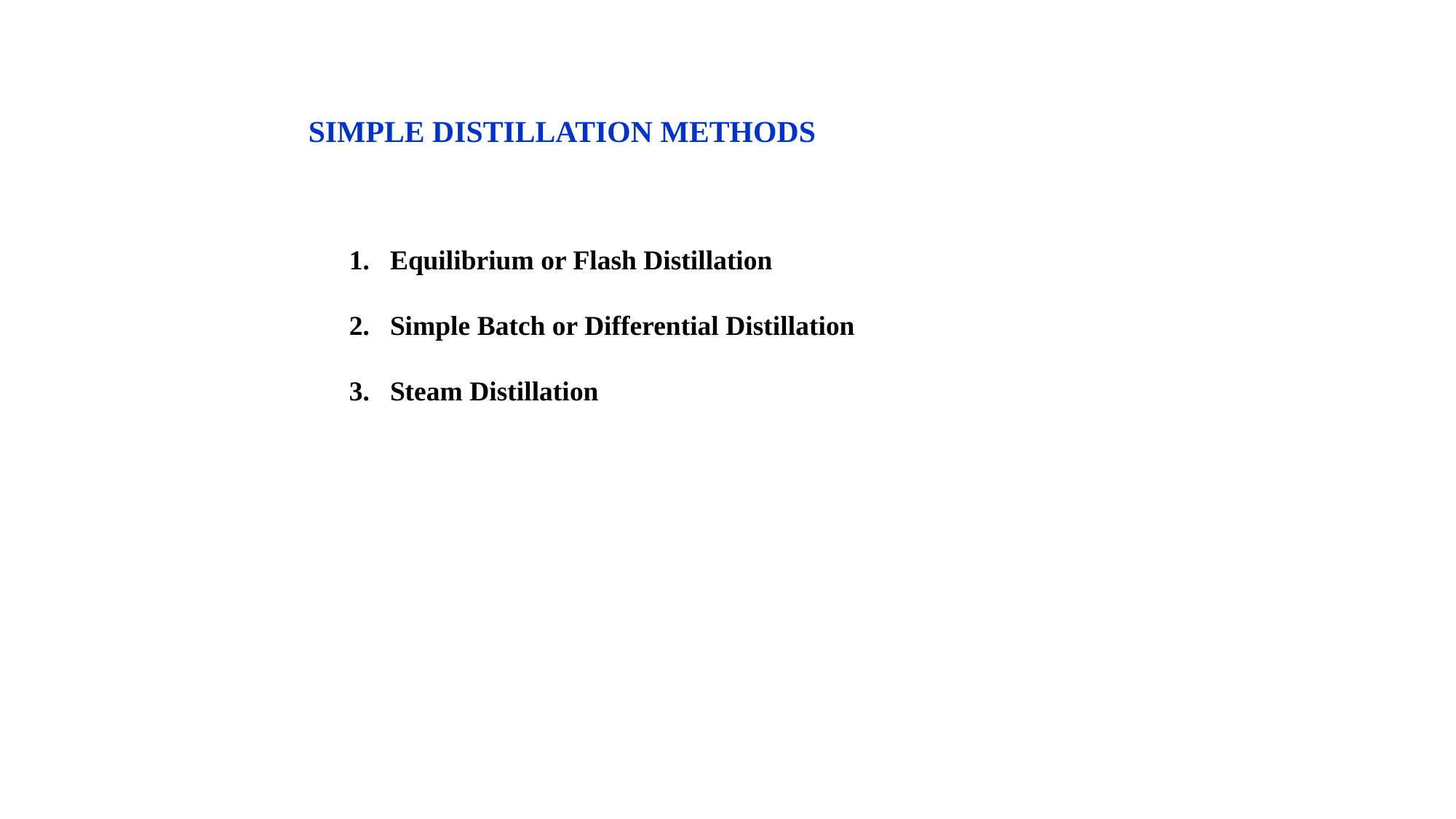

SIMPLE DISTILLATION METHODS
Equilibrium or Flash Distillation

Simple Batch or Differential Distillation

Steam Distillation